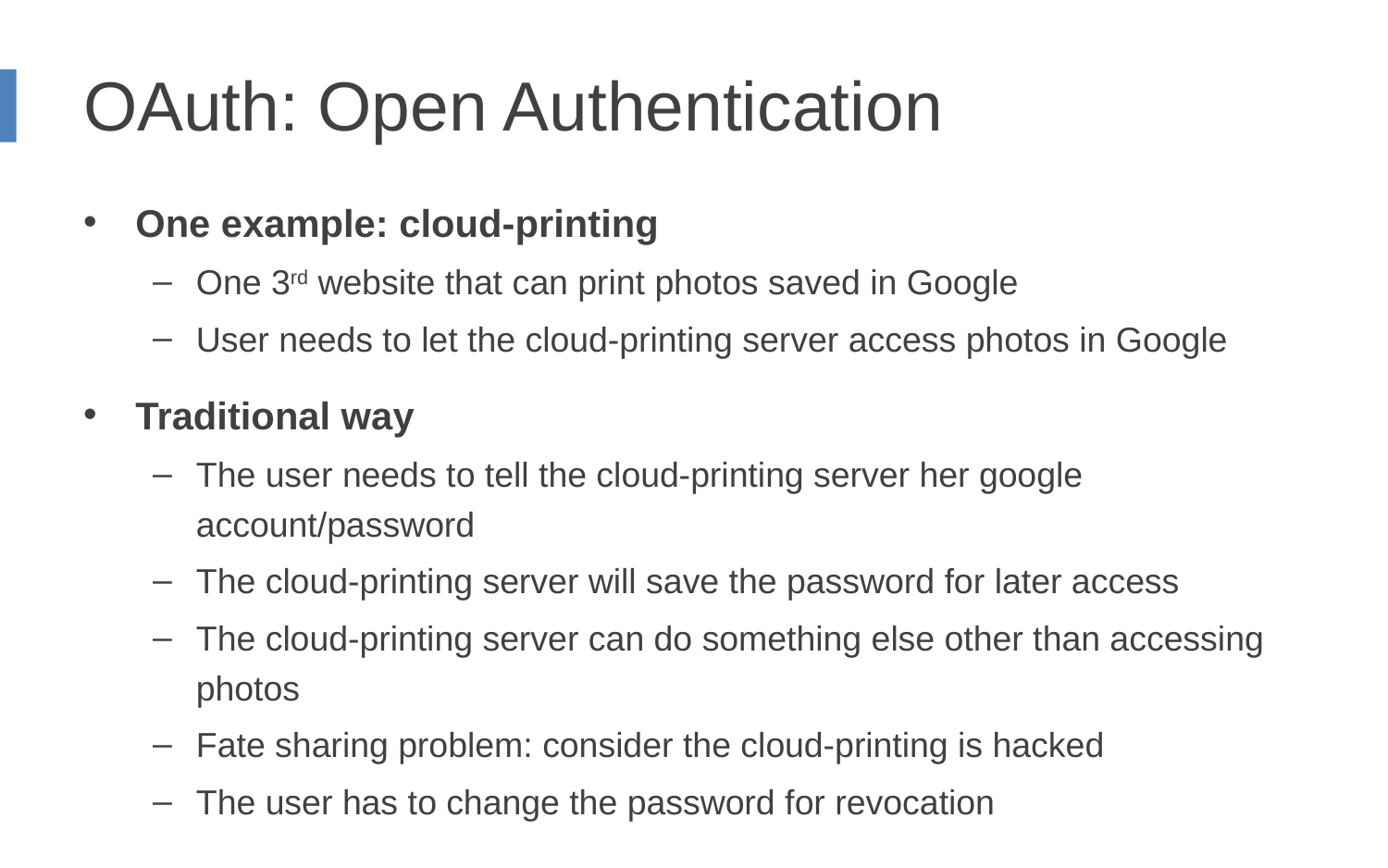

# OAuth: Open Authentication
One example: cloud-printing
One 3rd website that can print photos saved in Google
User needs to let the cloud-printing server access photos in Google
Traditional way
The user needs to tell the cloud-printing server her google account/password
The cloud-printing server will save the password for later access
The cloud-printing server can do something else other than accessing photos
Fate sharing problem: consider the cloud-printing is hacked
The user has to change the password for revocation